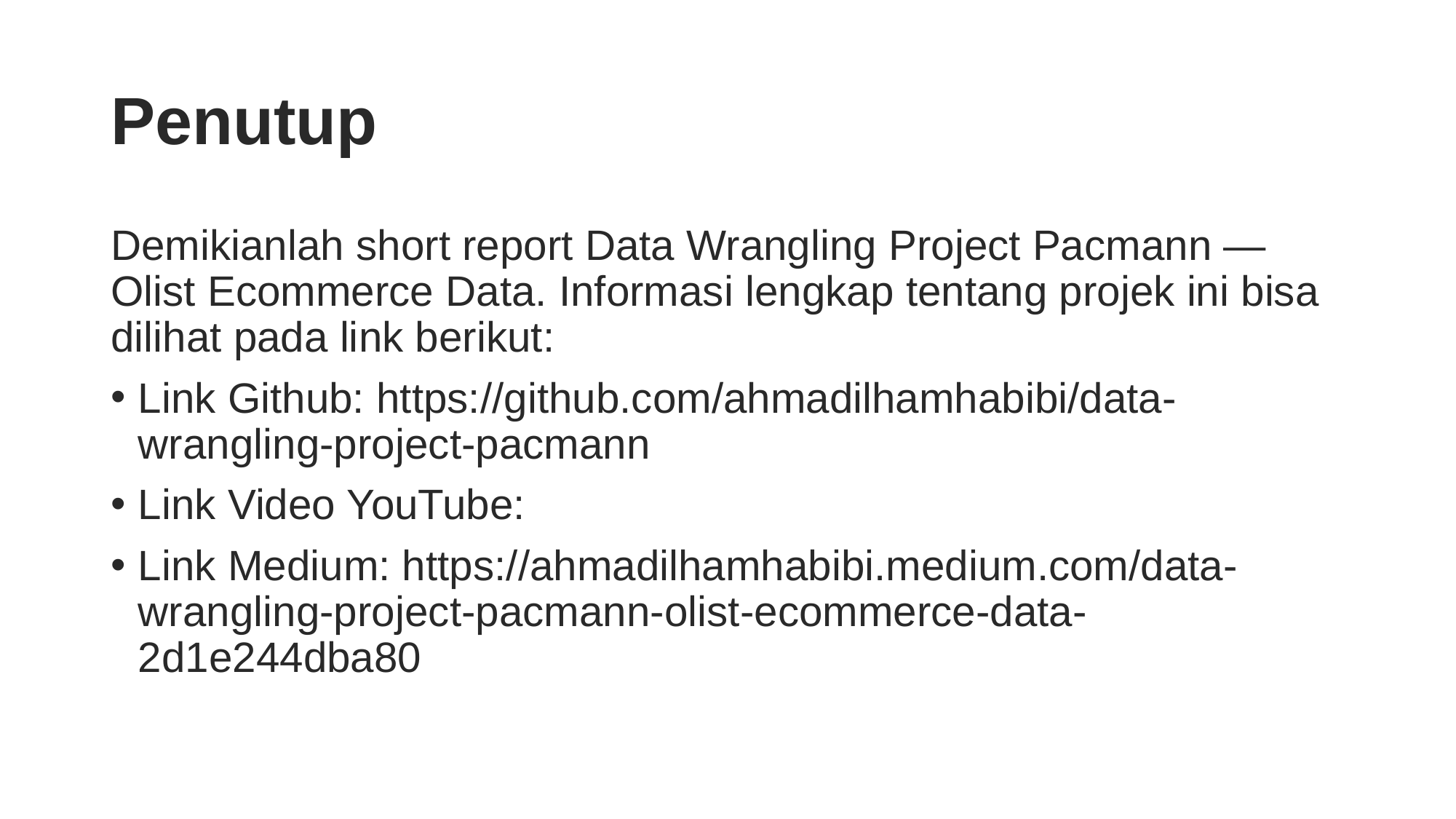

# Penutup
Demikianlah short report Data Wrangling Project Pacmann — Olist Ecommerce Data. Informasi lengkap tentang projek ini bisa dilihat pada link berikut:
Link Github: https://github.com/ahmadilhamhabibi/data-wrangling-project-pacmann
Link Video YouTube:
Link Medium: https://ahmadilhamhabibi.medium.com/data-wrangling-project-pacmann-olist-ecommerce-data-2d1e244dba80